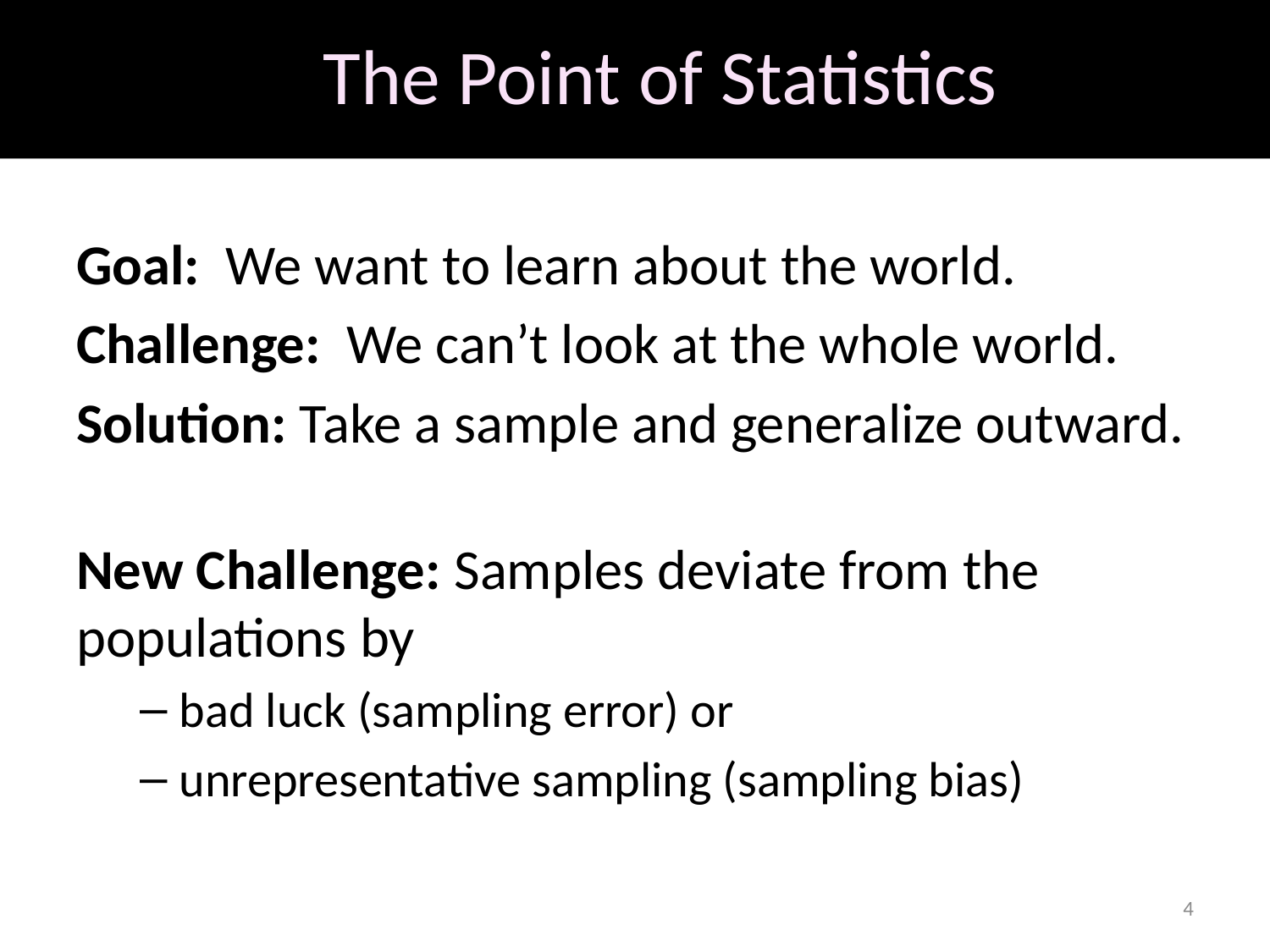

# The Point of Statistics
Goal:  We want to learn about the world.
Challenge:  We can’t look at the whole world.
Solution: Take a sample and generalize outward.
New Challenge: Samples deviate from the populations by
bad luck (sampling error) or
unrepresentative sampling (sampling bias)

4